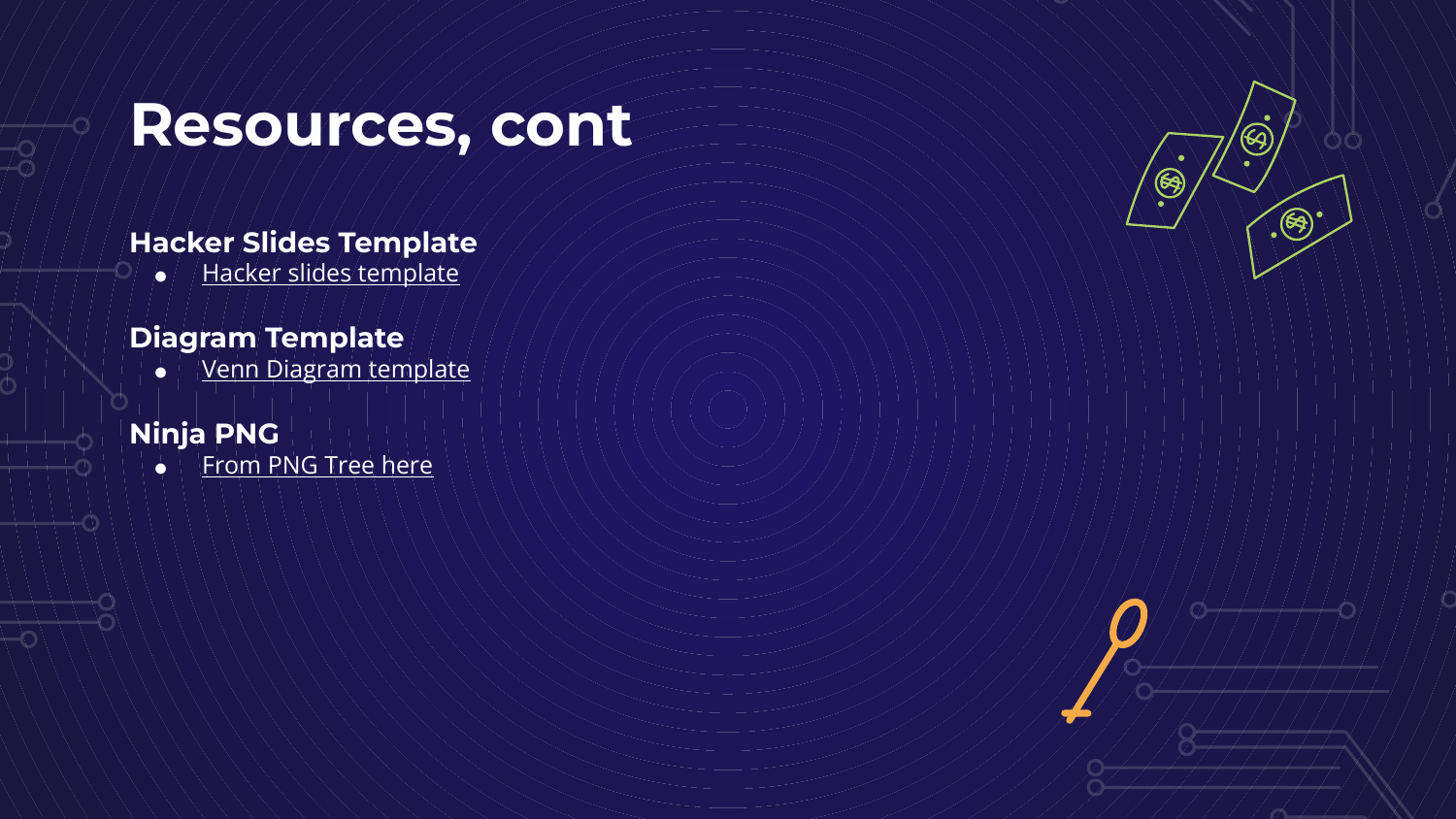

# Resources, cont

Hacker Slides Template
Hacker slides template

Diagram Template
Venn Diagram template

Ninja PNG
From PNG Tree here